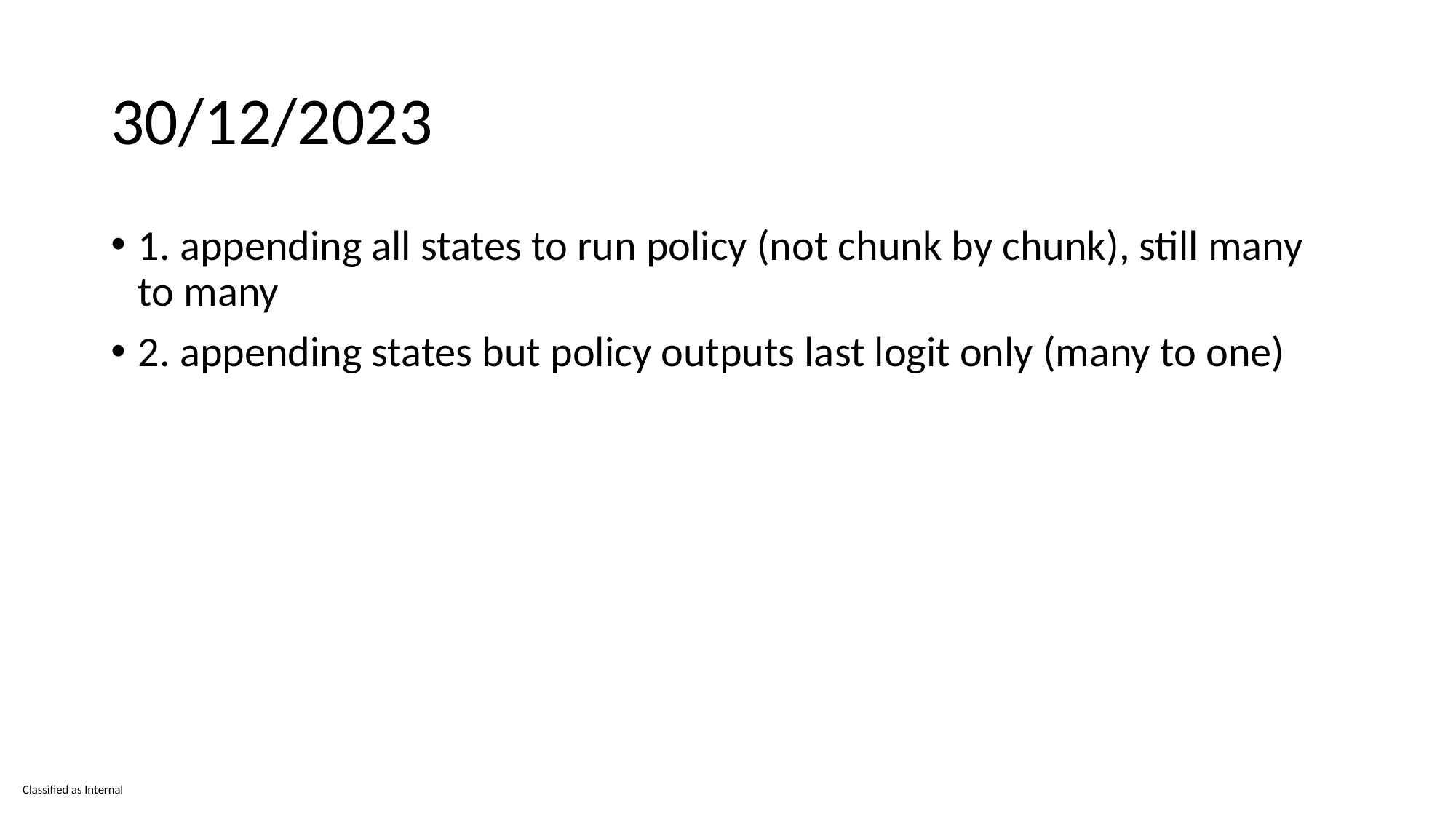

# 30/12/2023
1. appending all states to run policy (not chunk by chunk), still many to many
2. appending states but policy outputs last logit only (many to one)